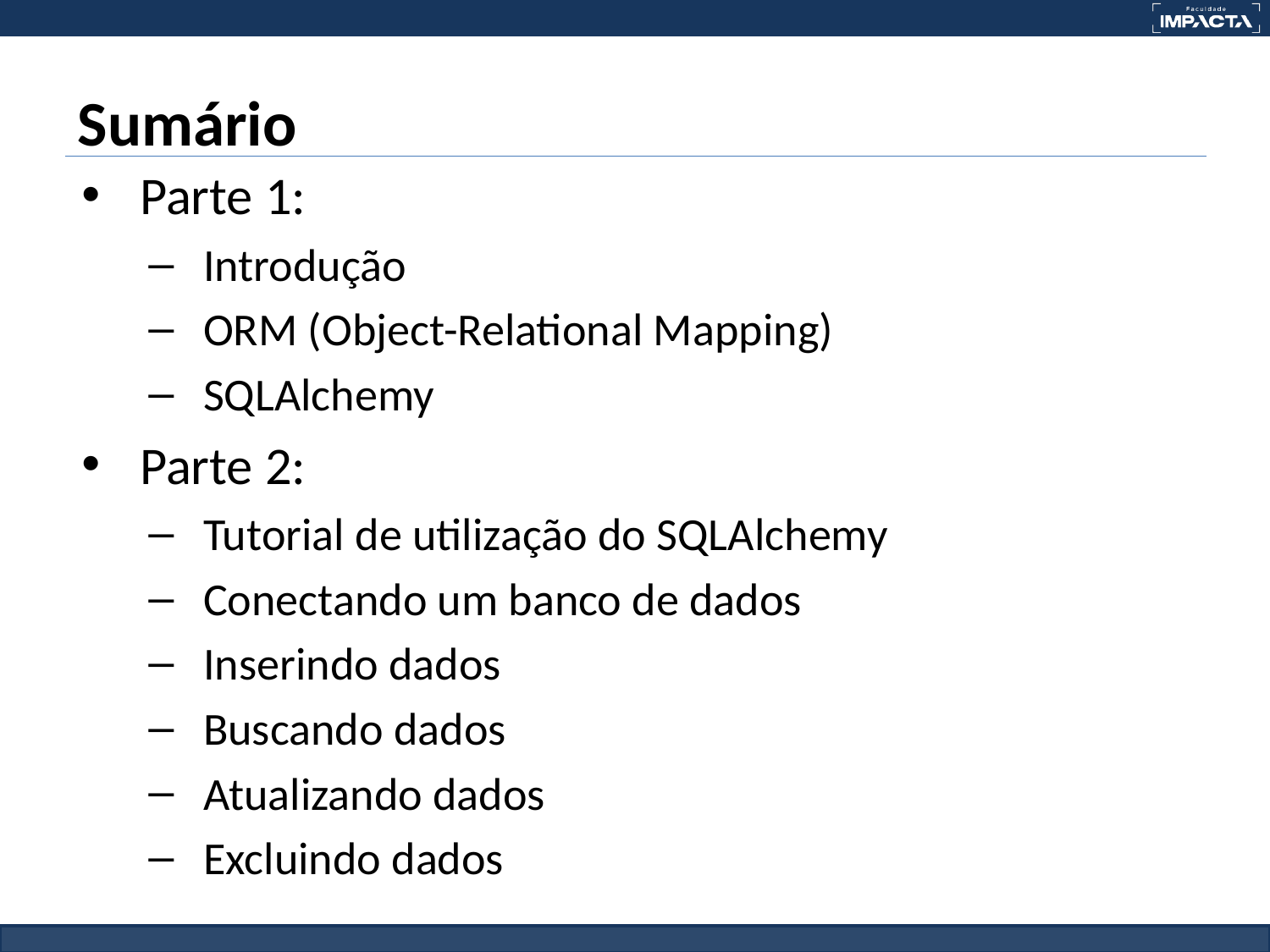

# Sumário
Parte 1:
Introdução
ORM (Object-Relational Mapping)
SQLAlchemy
Parte 2:
Tutorial de utilização do SQLAlchemy
Conectando um banco de dados
Inserindo dados
Buscando dados
Atualizando dados
Excluindo dados